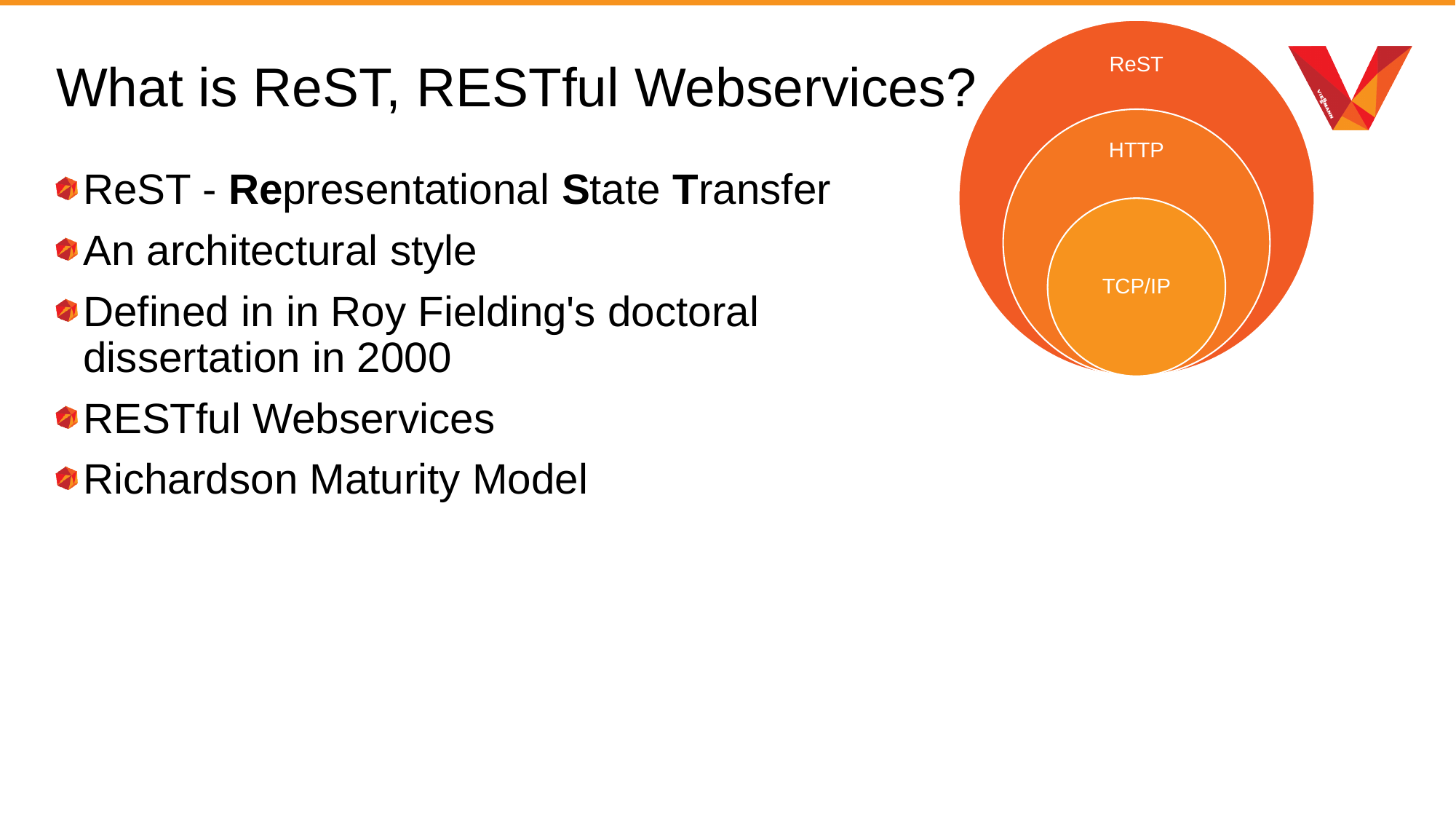

ReST
HTTP
TCP/IP
What is ReST, RESTful Webservices?
ReST - Representational State Transfer
An architectural style
Defined in in Roy Fielding's doctoral dissertation in 2000
RESTful Webservices
Richardson Maturity Model